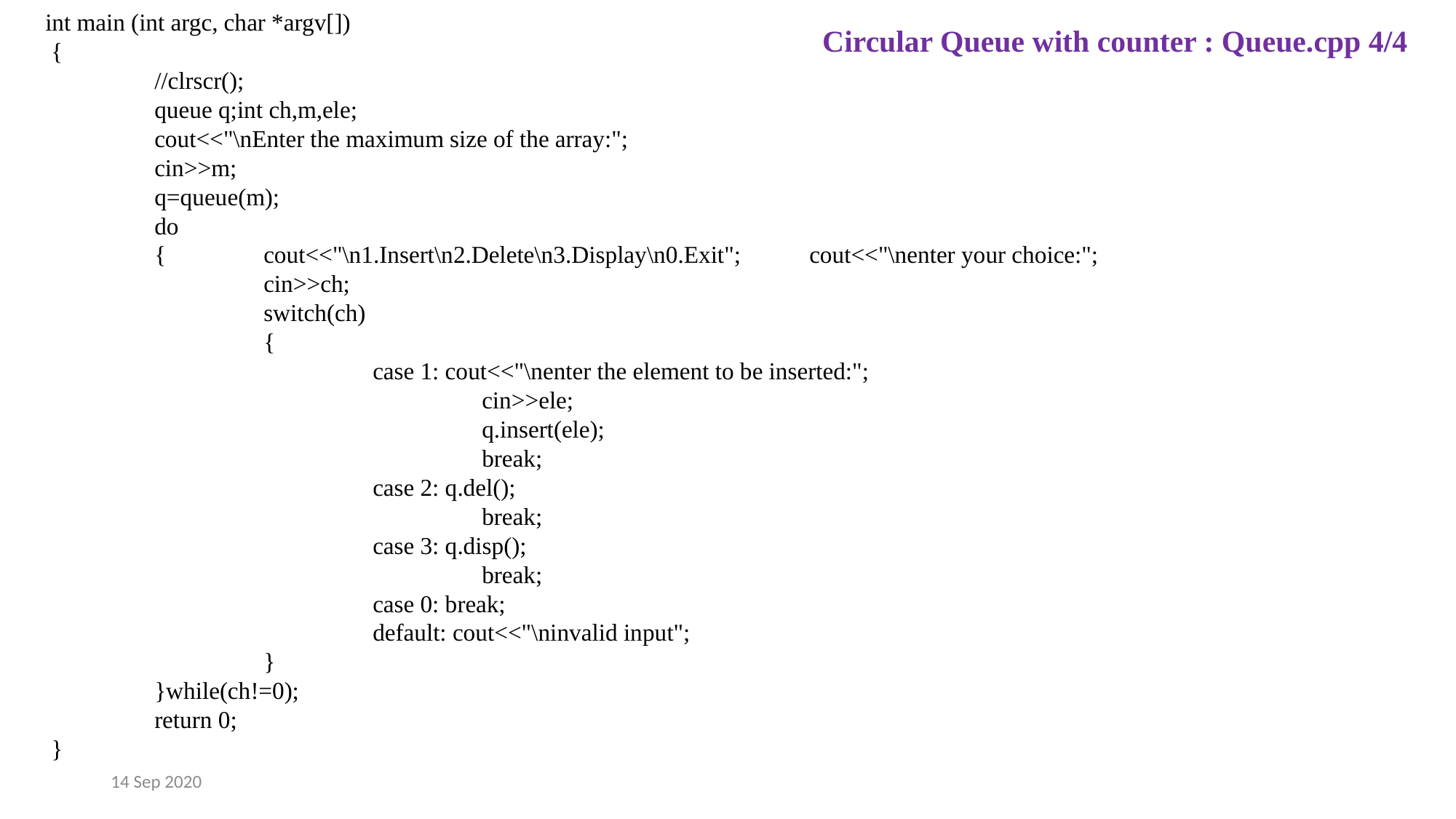

int main (int argc, char *argv[])
 {
	//clrscr();
	queue q;int ch,m,ele;
	cout<<"\nEnter the maximum size of the array:";
	cin>>m;
	q=queue(m);
	do
	{	cout<<"\n1.Insert\n2.Delete\n3.Display\n0.Exit"; 	cout<<"\nenter your choice:";
		cin>>ch;
		switch(ch)
		{
			case 1: cout<<"\nenter the element to be inserted:";
				cin>>ele;
				q.insert(ele);
				break;
			case 2: q.del();
				break;
			case 3: q.disp();
				break;
			case 0: break;
			default: cout<<"\ninvalid input";
		}
	}while(ch!=0);
	return 0;
 }
Circular Queue with counter : Queue.cpp 4/4
14 Sep 2020